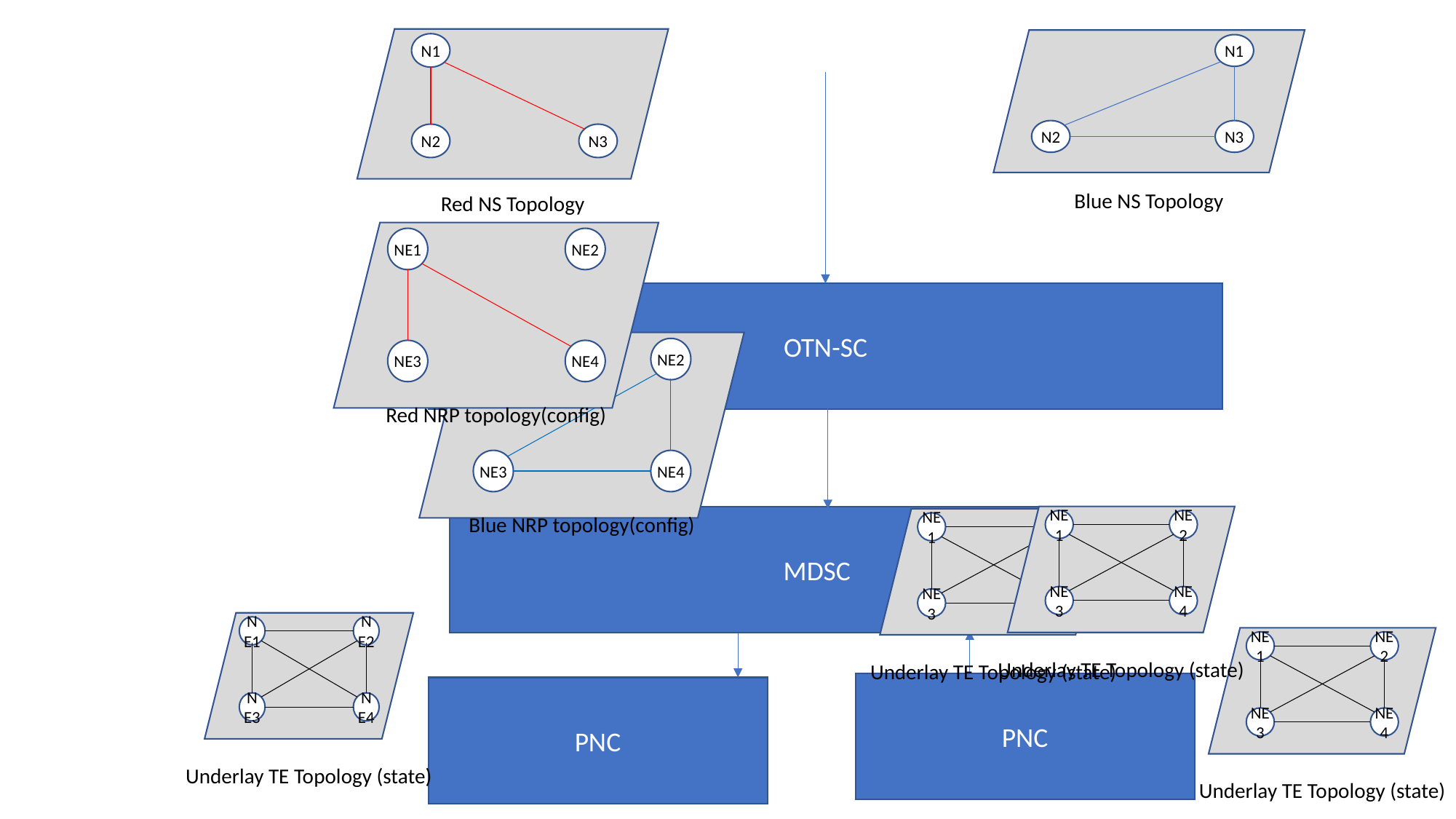

Red NS Topology
N1
N2
N3
Blue NS Topology
N1
N2
N3
Red NRP topology(config)
NE1
NE2
NE3
NE4
OTN-SC
Blue NRP topology(config)
NE1
NE2
NE3
NE4
MDSC
Underlay TE Topology (state)
NE1
NE2
NE3
NE4
Underlay TE Topology (state)
NE1
NE2
NE3
NE4
Underlay TE Topology (state)
NE1
NE2
NE3
NE4
Underlay TE Topology (state)
NE1
NE2
NE3
NE4
PNC
PNC